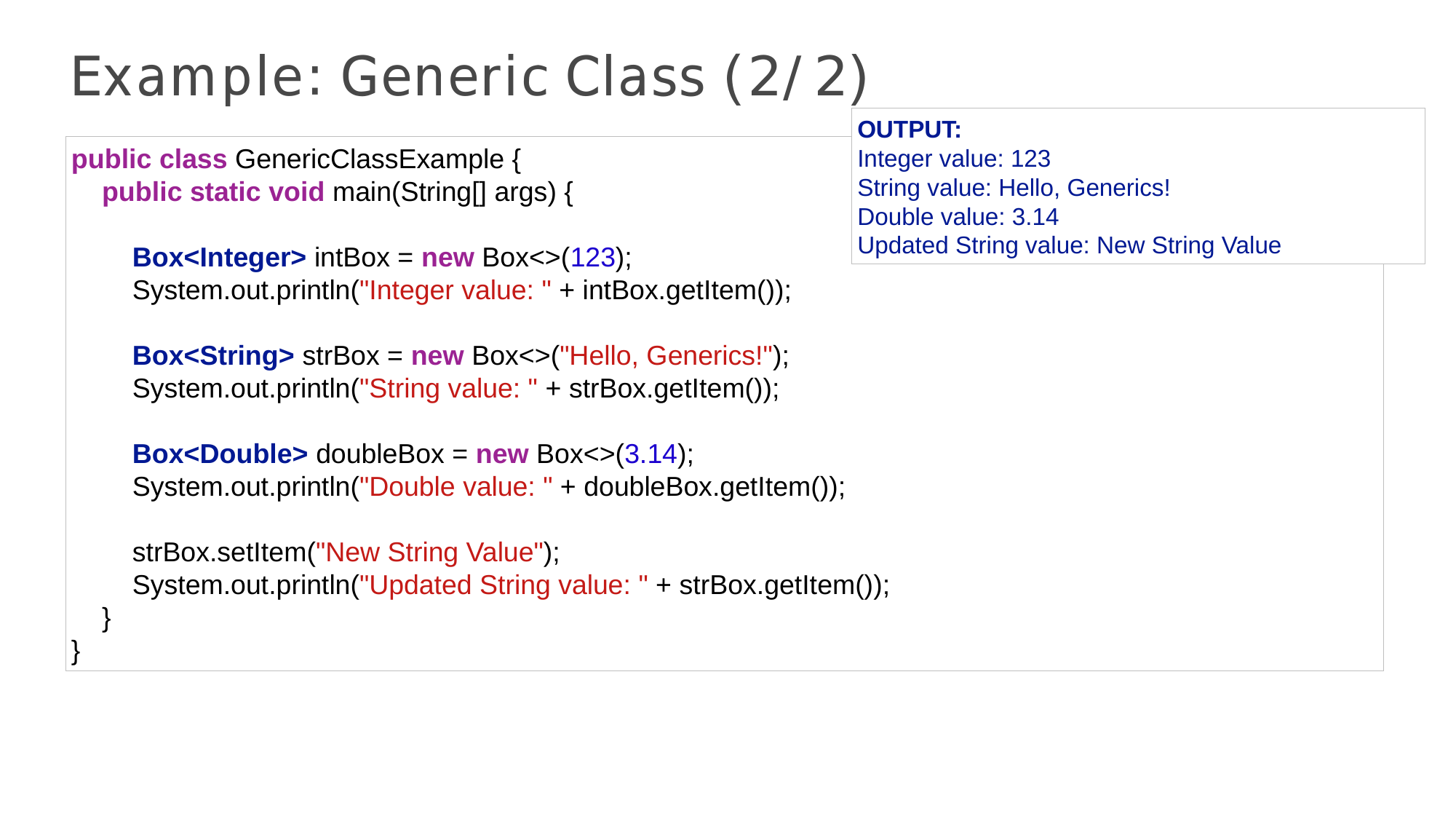

# Example: Generic Class (2/2)
OUTPUT:
Integer value: 123
String value: Hello, Generics!
Double value: 3.14
Updated String value: New String Value
public class GenericClassExample {
    public static void main(String[] args) {

        Box<Integer> intBox = new Box<>(123);
        System.out.println("Integer value: " + intBox.getItem());

        Box<String> strBox = new Box<>("Hello, Generics!");
        System.out.println("String value: " + strBox.getItem());
        Box<Double> doubleBox = new Box<>(3.14);
        System.out.println("Double value: " + doubleBox.getItem());
        strBox.setItem("New String Value");
        System.out.println("Updated String value: " + strBox.getItem());
    }
}
5